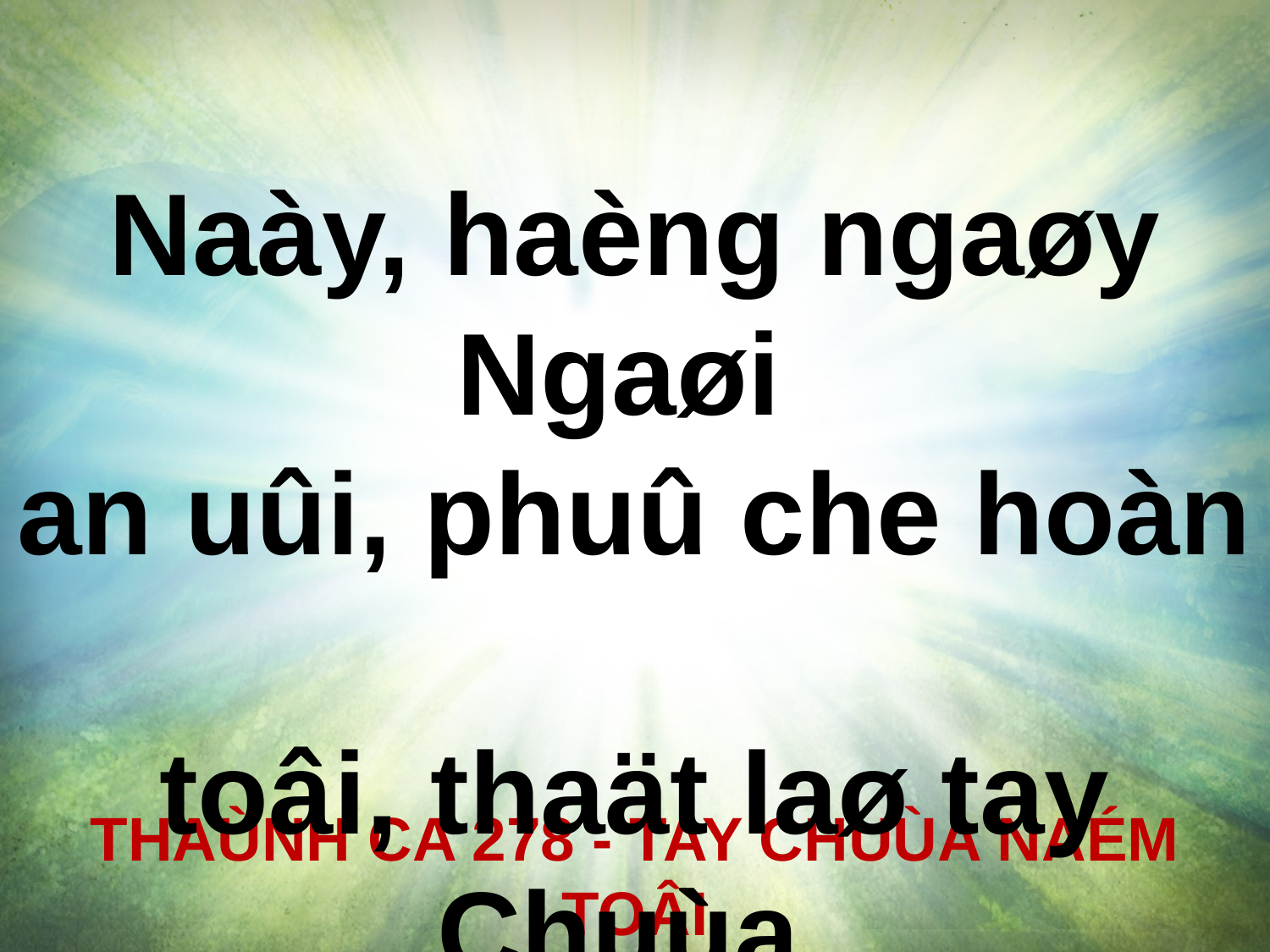

Naày, haèng ngaøy Ngaøi
an uûi, phuû che hoàn
toâi, thaät laø tay Chuùa
naém toâi chaët laém oâi!
THAÙNH CA 278 - TAY CHUÙA NAÉM TOÂI